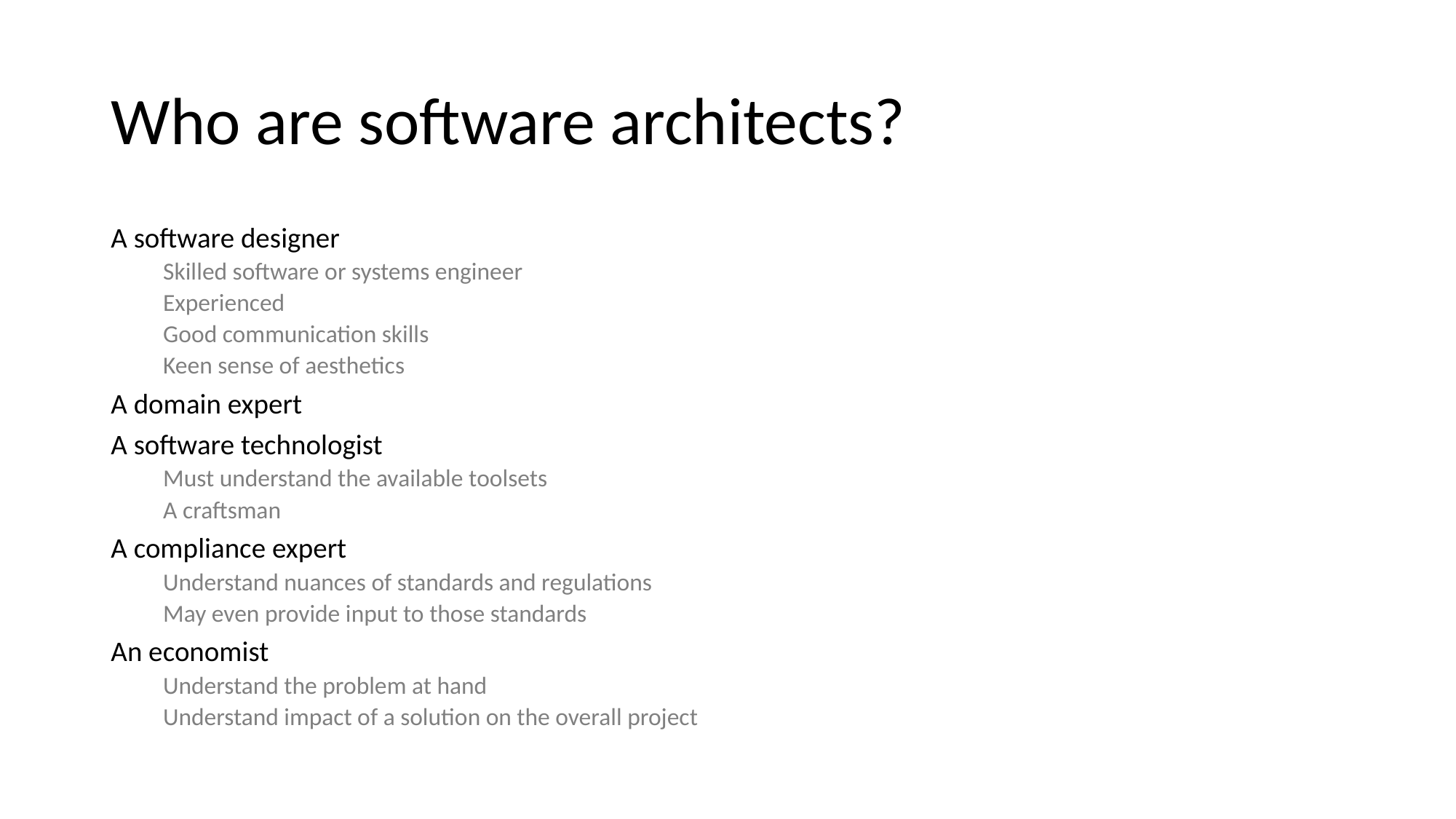

# Who are software architects?
A software designer
Skilled software or systems engineer
Experienced
Good communication skills
Keen sense of aesthetics
A domain expert
A software technologist
Must understand the available toolsets
A craftsman
A compliance expert
Understand nuances of standards and regulations
May even provide input to those standards
An economist
Understand the problem at hand
Understand impact of a solution on the overall project